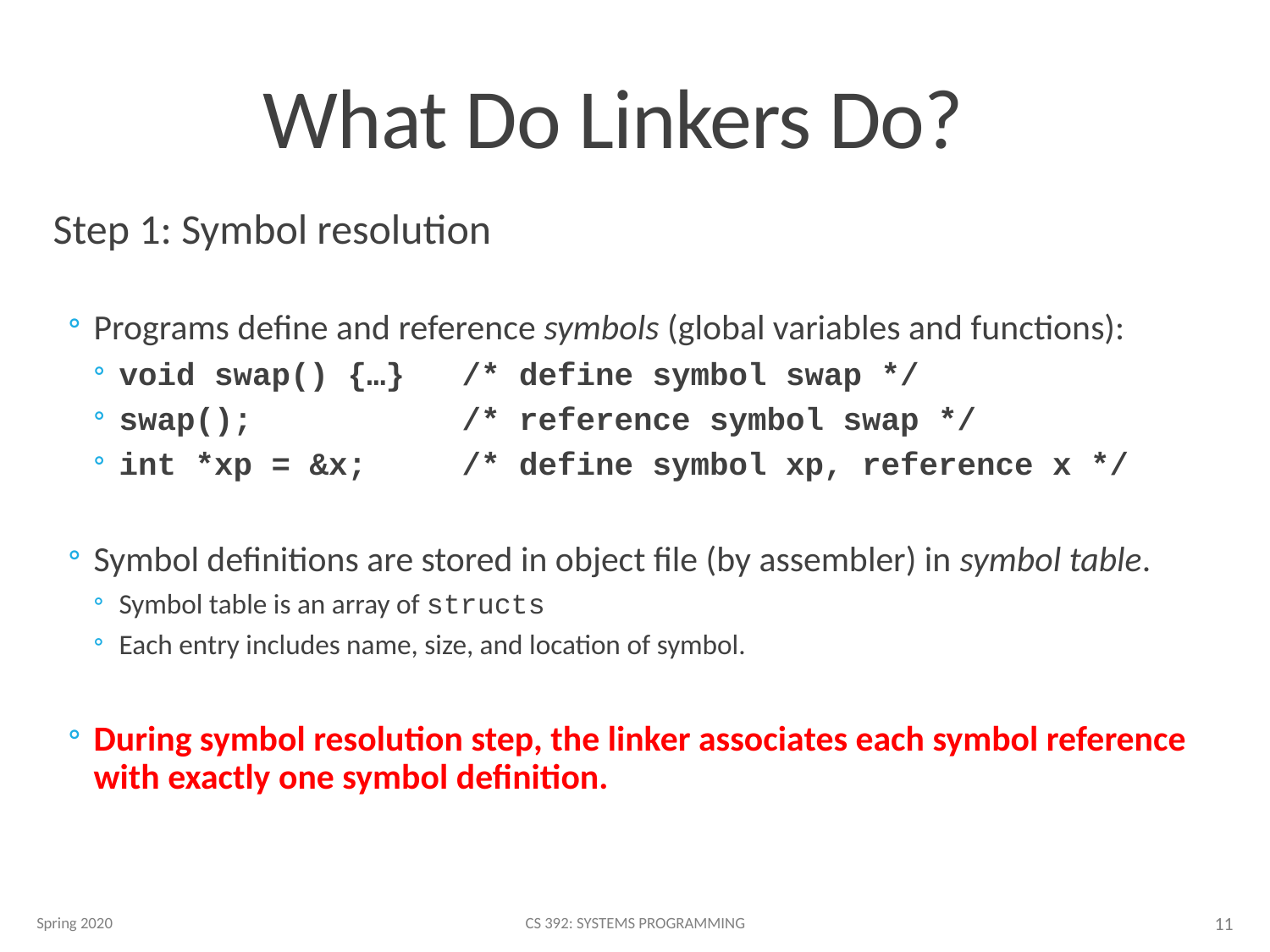

# What Do Linkers Do?
Step 1: Symbol resolution

Programs define and reference symbols (global variables and functions):
void swap() {…}   /* define symbol swap */
swap();           /* reference symbol swap */
int *xp = &x;     /* define symbol xp, reference x */

Symbol definitions are stored in object file (by assembler) in symbol table.
Symbol table is an array of structs
Each entry includes name, size, and location of symbol.

During symbol resolution step, the linker associates each symbol reference with exactly one symbol definition.

Spring 2020
CS 392: Systems Programming
11